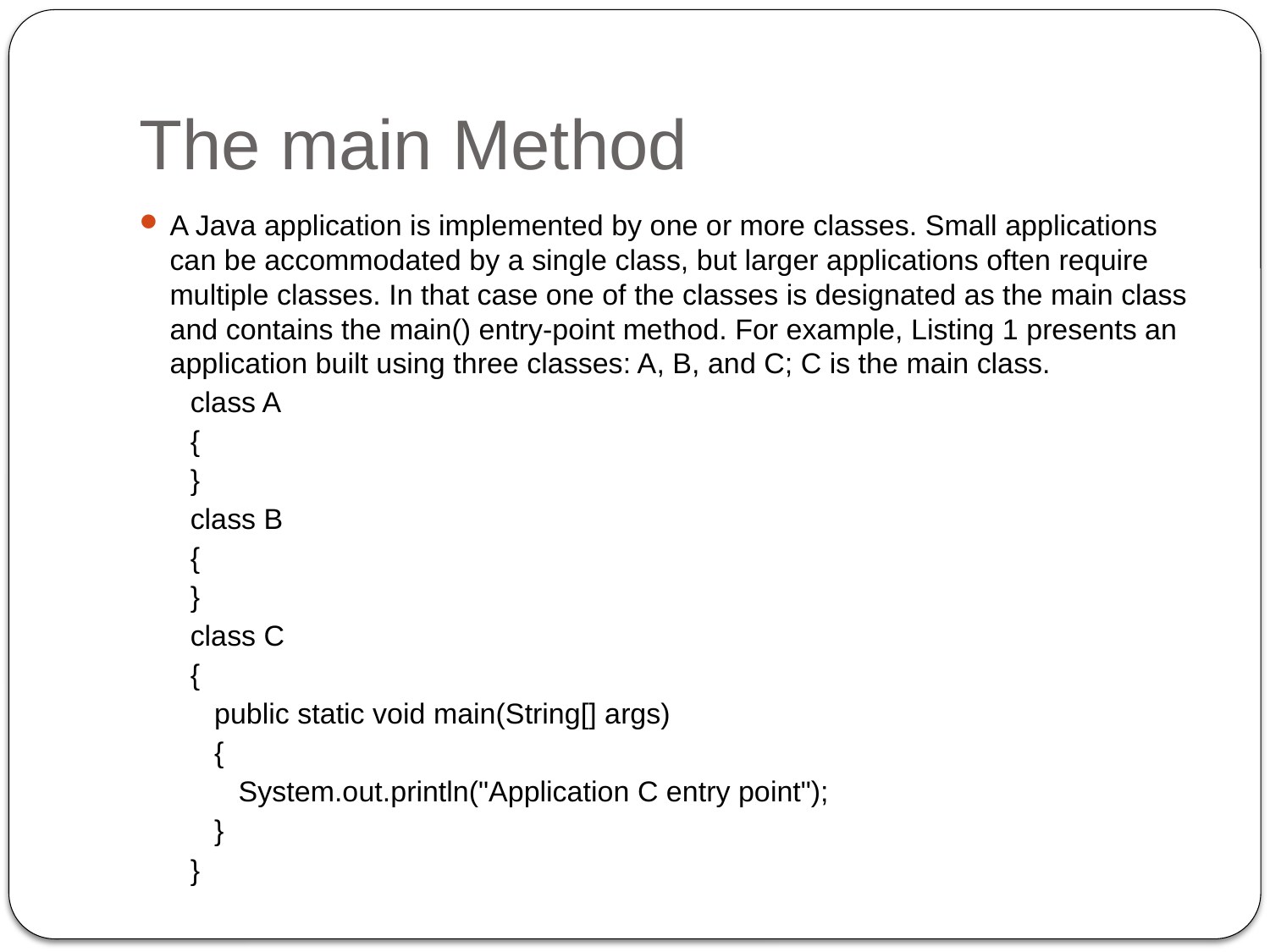

# The main Method
A Java application is implemented by one or more classes. Small applications can be accommodated by a single class, but larger applications often require multiple classes. In that case one of the classes is designated as the main class and contains the main() entry-point method. For example, Listing 1 presents an application built using three classes: A, B, and C; C is the main class.
class A
{
}
class B
{
}
class C
{
   public static void main(String[] args)
   {
      System.out.println("Application C entry point");
   }
}